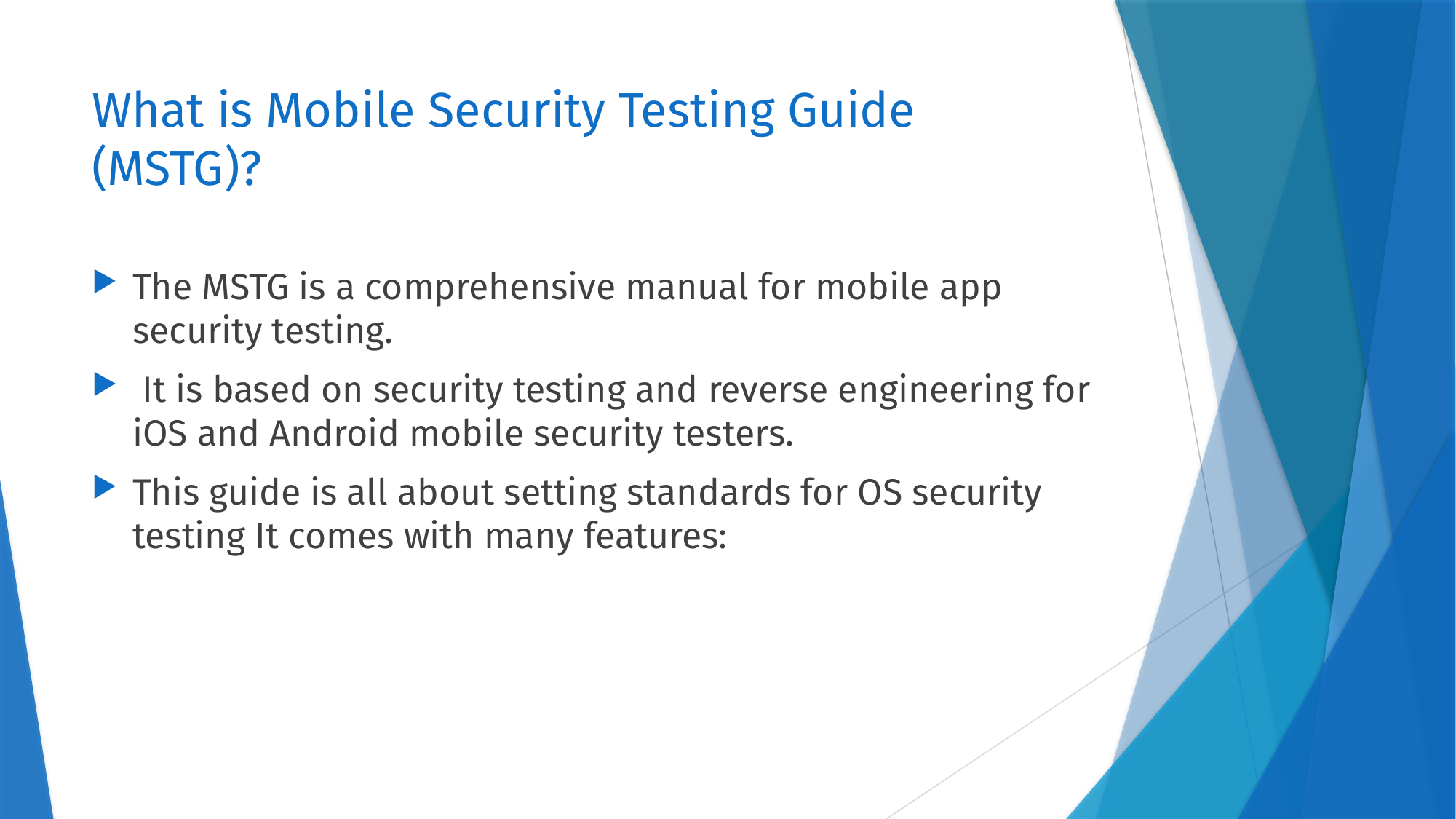

# What is Mobile Security Testing Guide (MSTG)?
The MSTG is a comprehensive manual for mobile app security testing.
 It is based on security testing and reverse engineering for iOS and Android mobile security testers.
This guide is all about setting standards for OS security testing It comes with many features: